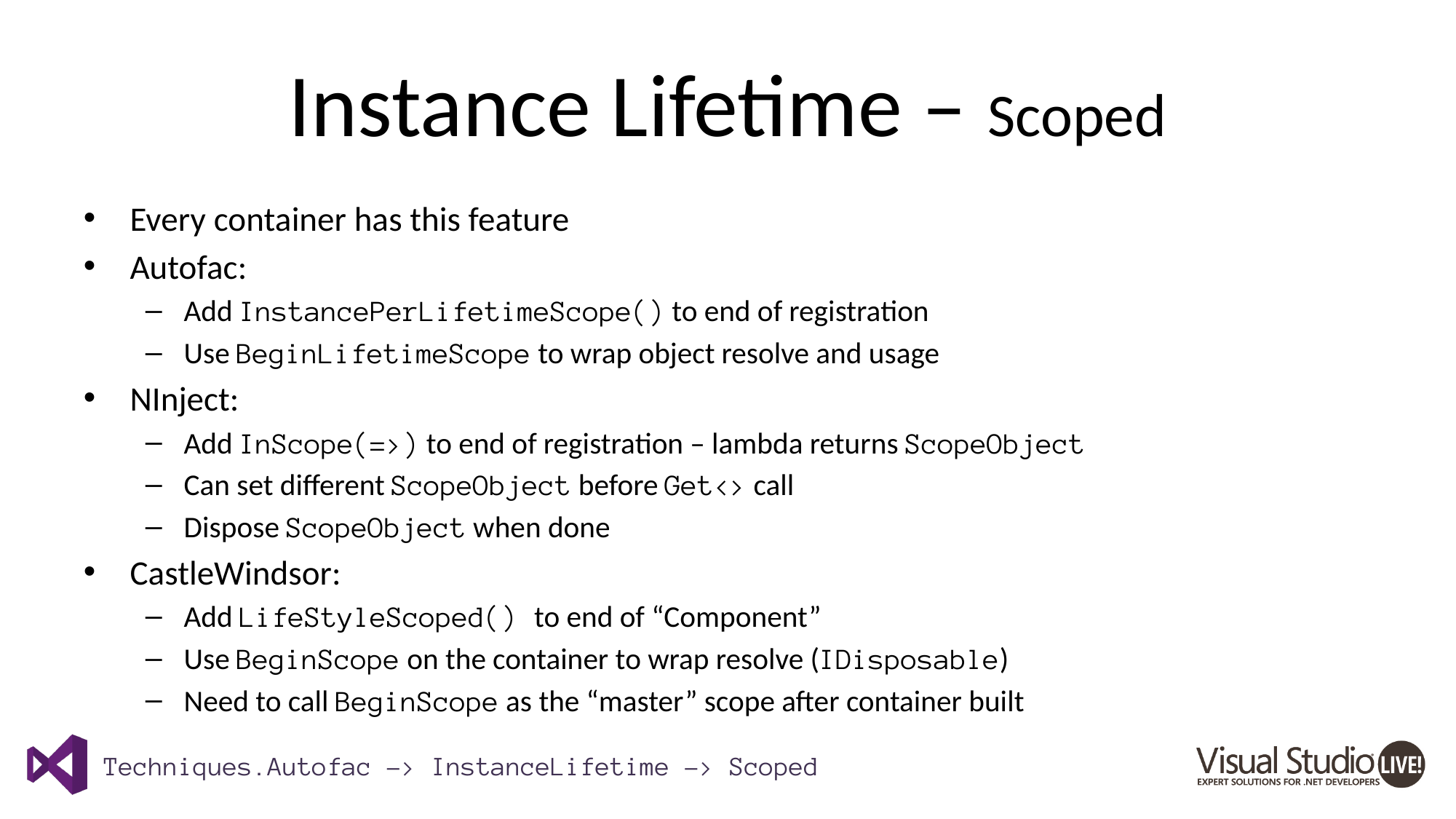

# Instance Lifetime – Scoped
Every container has this feature
Autofac:
Add InstancePerLifetimeScope() to end of registration
Use BeginLifetimeScope to wrap object resolve and usage
NInject:
Add InScope(=>) to end of registration – lambda returns ScopeObject
Can set different ScopeObject before Get<> call
Dispose ScopeObject when done
CastleWindsor:
Add LifeStyleScoped() to end of “Component”
Use BeginScope on the container to wrap resolve (IDisposable)
Need to call BeginScope as the “master” scope after container built
Techniques.Autofac -> InstanceLifetime -> Scoped